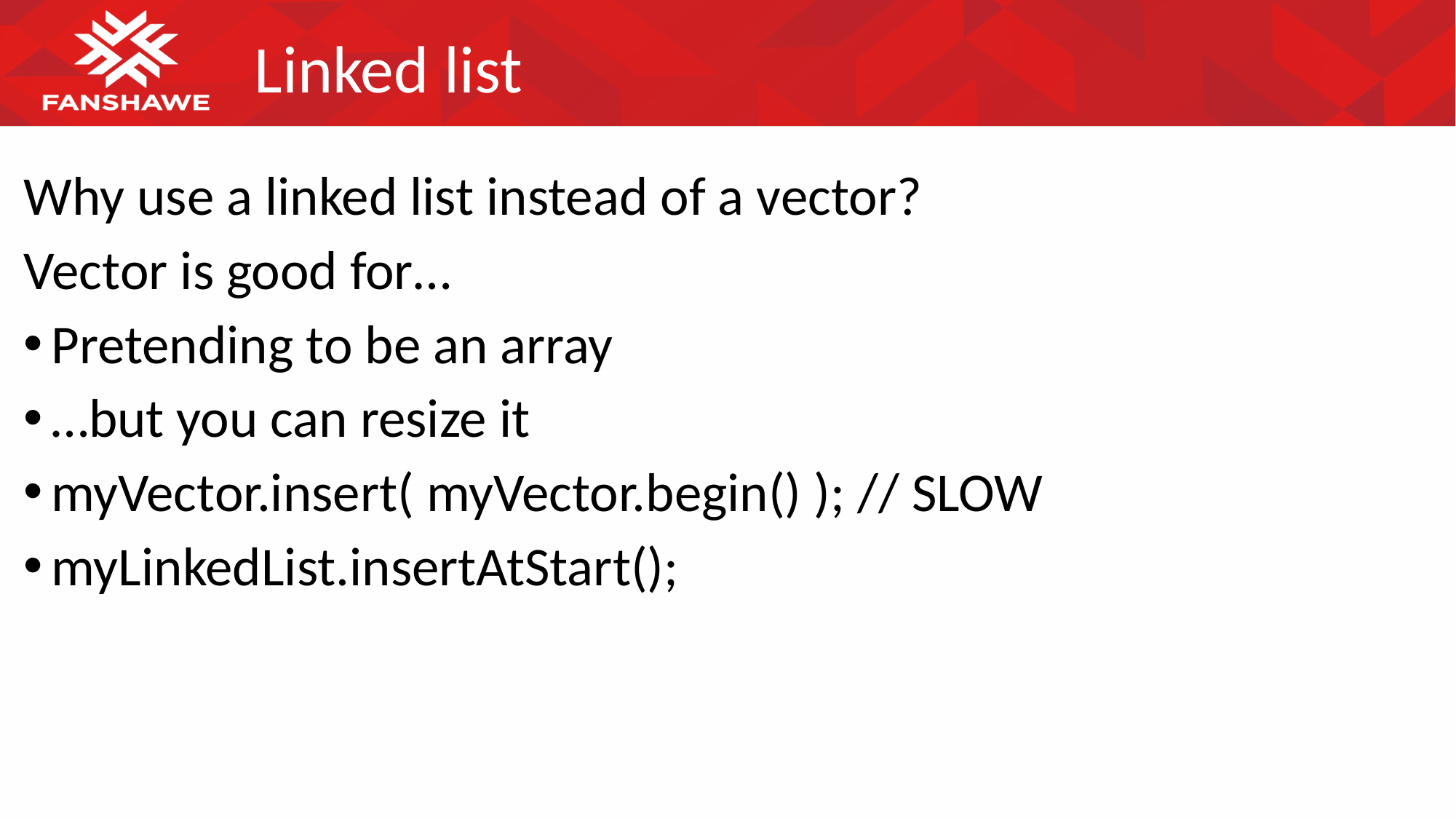

# Linked list
Why use a linked list instead of a vector?
Vector is good for…
Pretending to be an array
…but you can resize it
myVector.insert( myVector.begin() ); // SLOW
myLinkedList.insertAtStart();